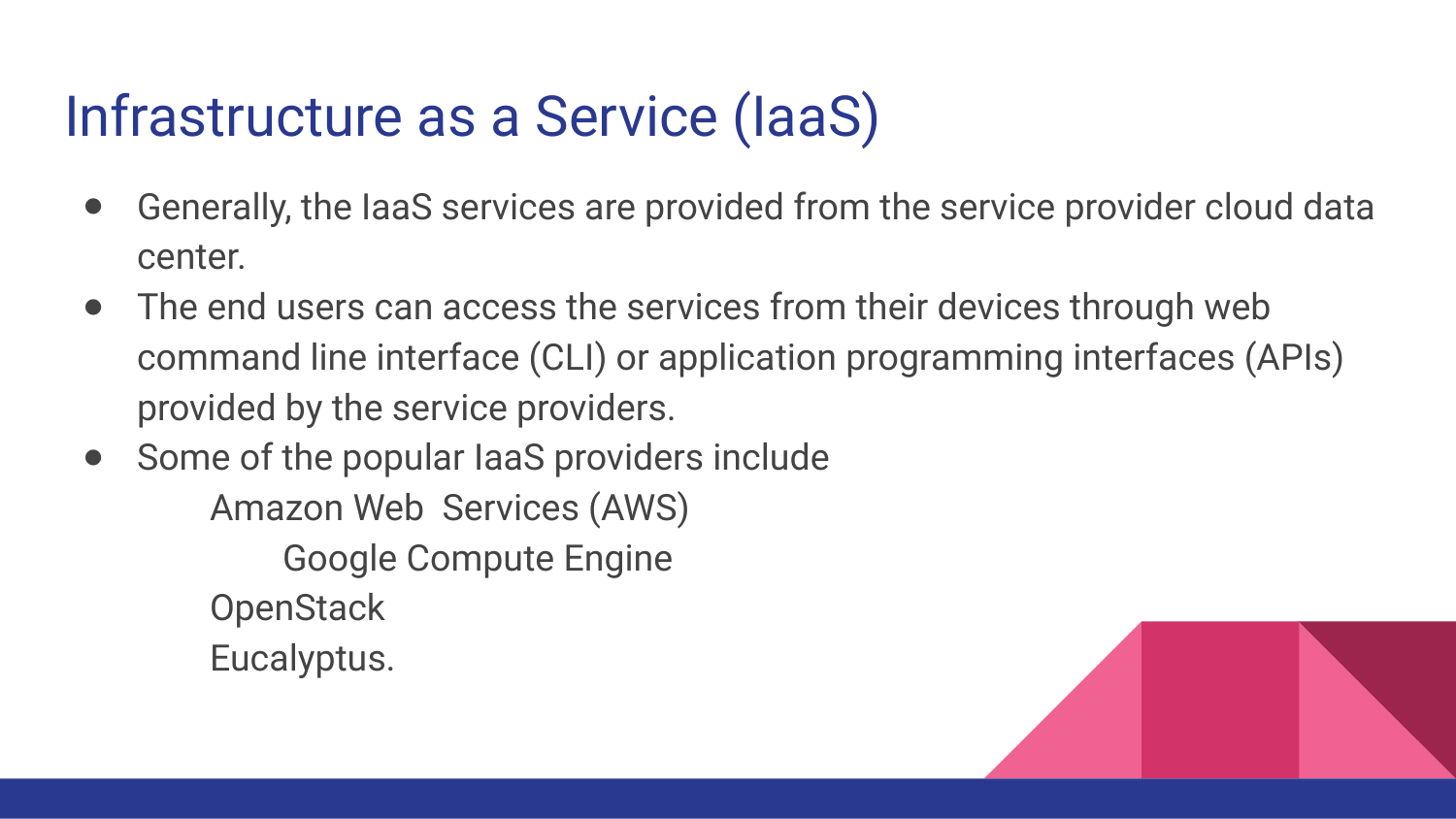

# Infrastructure as a Service (IaaS)
Generally, the IaaS services are provided from the service provider cloud data center.
The end users can access the services from their devices through web command line interface (CLI) or application programming interfaces (APIs) provided by the service providers.
Some of the popular IaaS providers include
Amazon Web  Services (AWS)
 	Google Compute Engine
OpenStack
Eucalyptus.